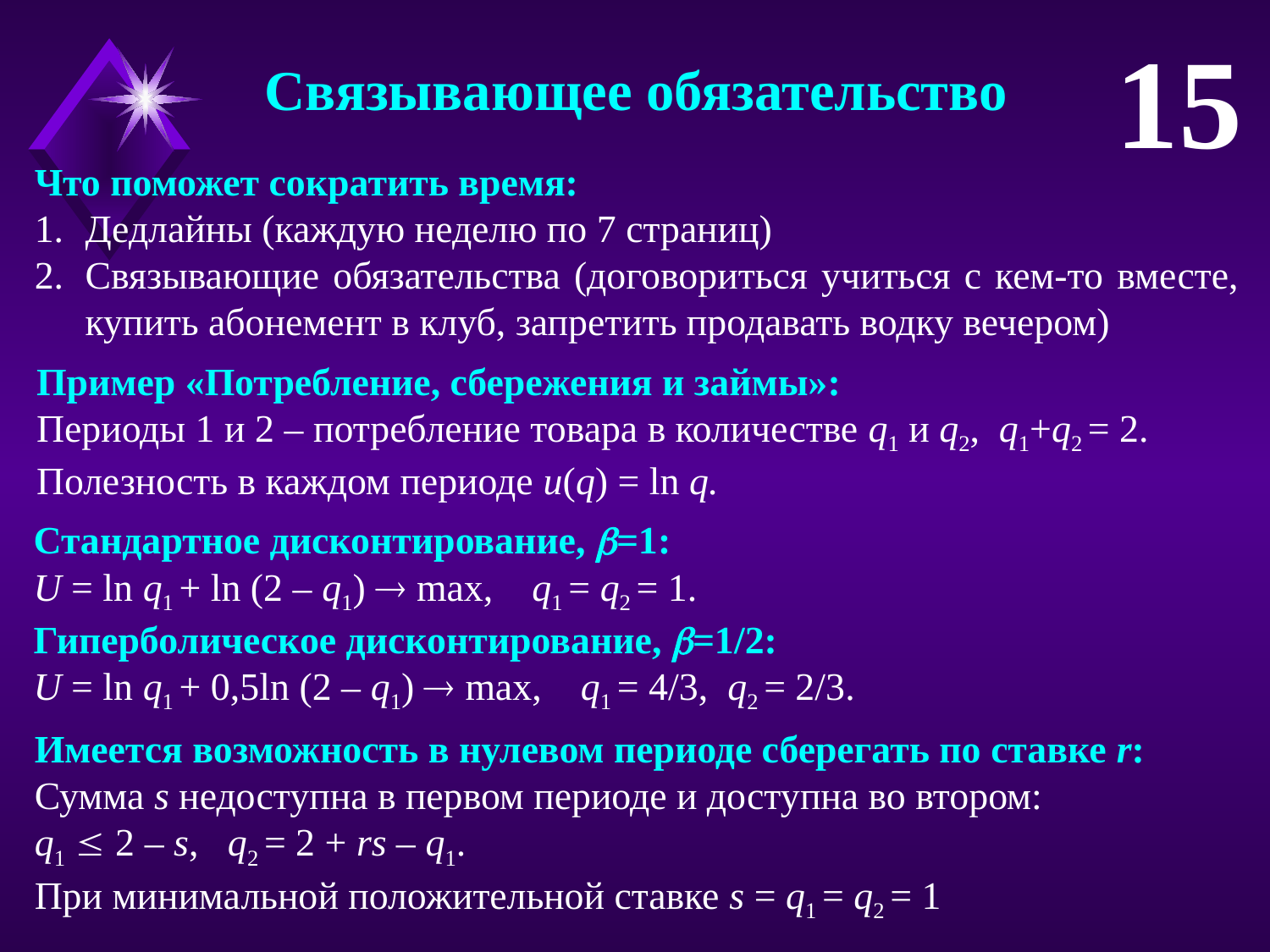

15
Связывающее обязательство
Что поможет сократить время:
Дедлайны (каждую неделю по 7 страниц)
Связывающие обязательства (договориться учиться с кем-то вместе, купить абонемент в клуб, запретить продавать водку вечером)
Пример «Потребление, сбережения и займы»:
Периоды 1 и 2 – потребление товара в количестве q1 и q2,  q1+q2 = 2.
Полезность в каждом периоде u(q) = ln q.
Стандартное дисконтирование, β=1:
U = ln q1 + ln (2 – q1) → max,    q1 = q2 = 1.
Гиперболическое дисконтирование, β=1/2:
U = ln q1 + 0,5ln (2 – q1) → max,    q1 = 4/3,  q2 = 2/3.
Имеется возможность в нулевом периоде сберегать по ставке r:
Сумма s недоступна в первом периоде и доступна во втором:
q1 ≤ 2 – s,   q2 = 2 + rs – q1.
При минимальной положительной ставке s = q1 = q2 = 1